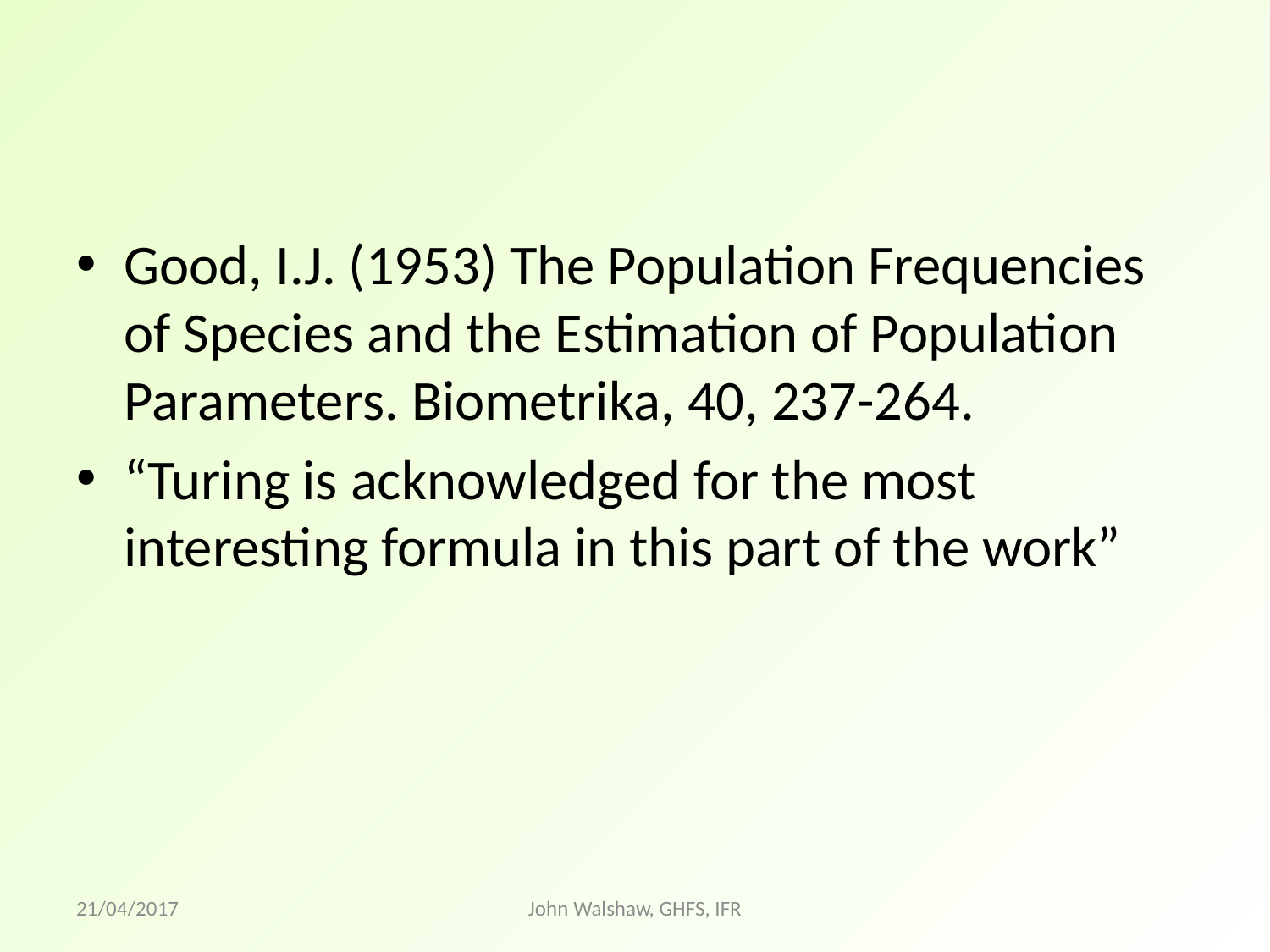

#
Good, I.J. (1953) The Population Frequencies of Species and the Estimation of Population Parameters. Biometrika, 40, 237-264.
“Turing is acknowledged for the most interesting formula in this part of the work”

21/04/2017
John Walshaw, GHFS, IFR